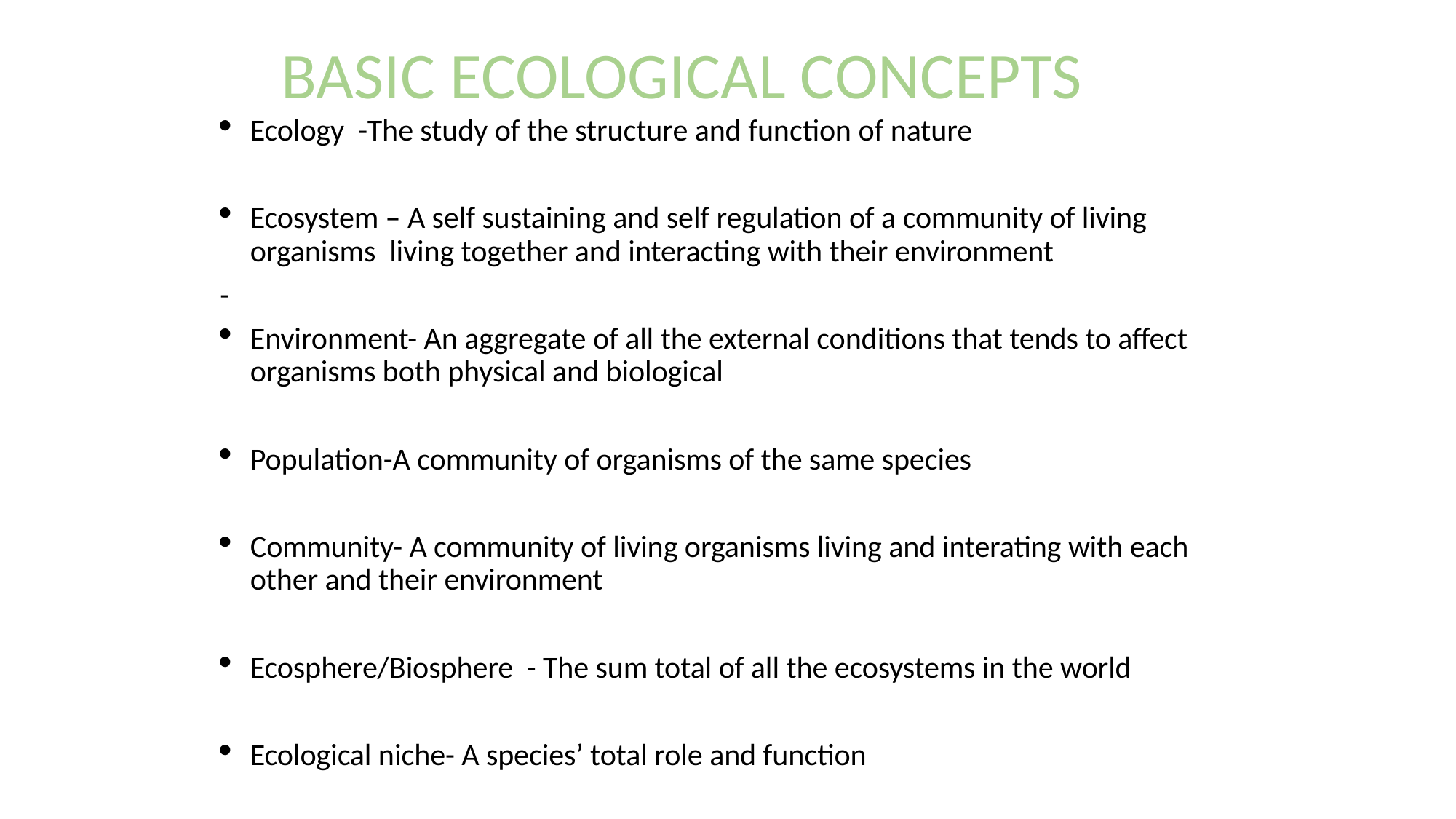

# BASIC ECOLOGICAL CONCEPTS
Ecology  -The study of the structure and function of nature

Ecosystem – A self sustaining and self regulation of a community of living organisms  living together and interacting with their environment
-
Environment- An aggregate of all the external conditions that tends to affect organisms both physical and biological

Population-A community of organisms of the same species

Community- A community of living organisms living and interating with each other and their environment

Ecosphere/Biosphere  - The sum total of all the ecosystems in the world

Ecological niche- A species’ total role and function